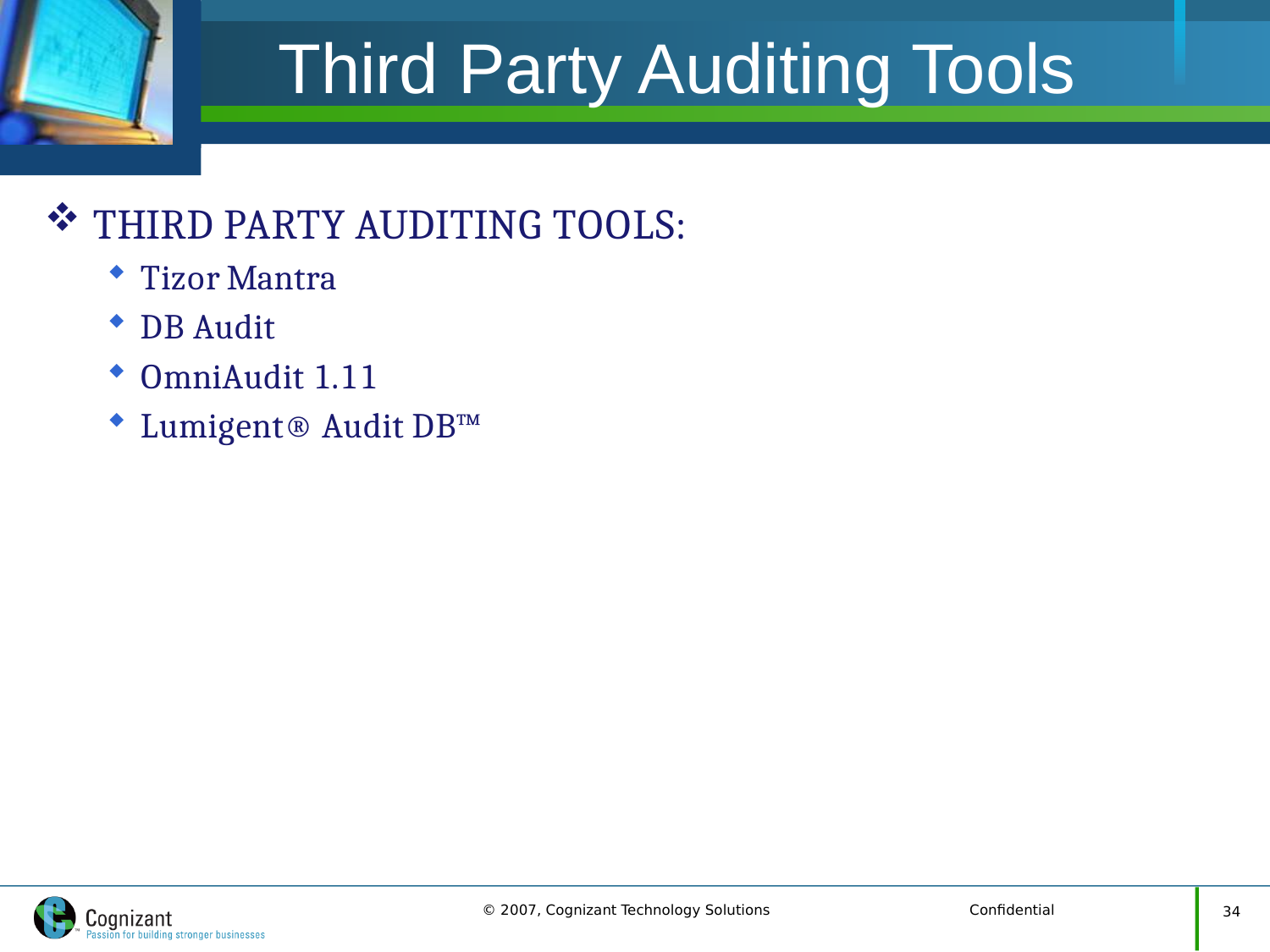

# Third Party Auditing Tools
Third Party Auditing Tools:
Tizor Mantra
DB Audit
OmniAudit 1.11
Lumigent® Audit DB™

34